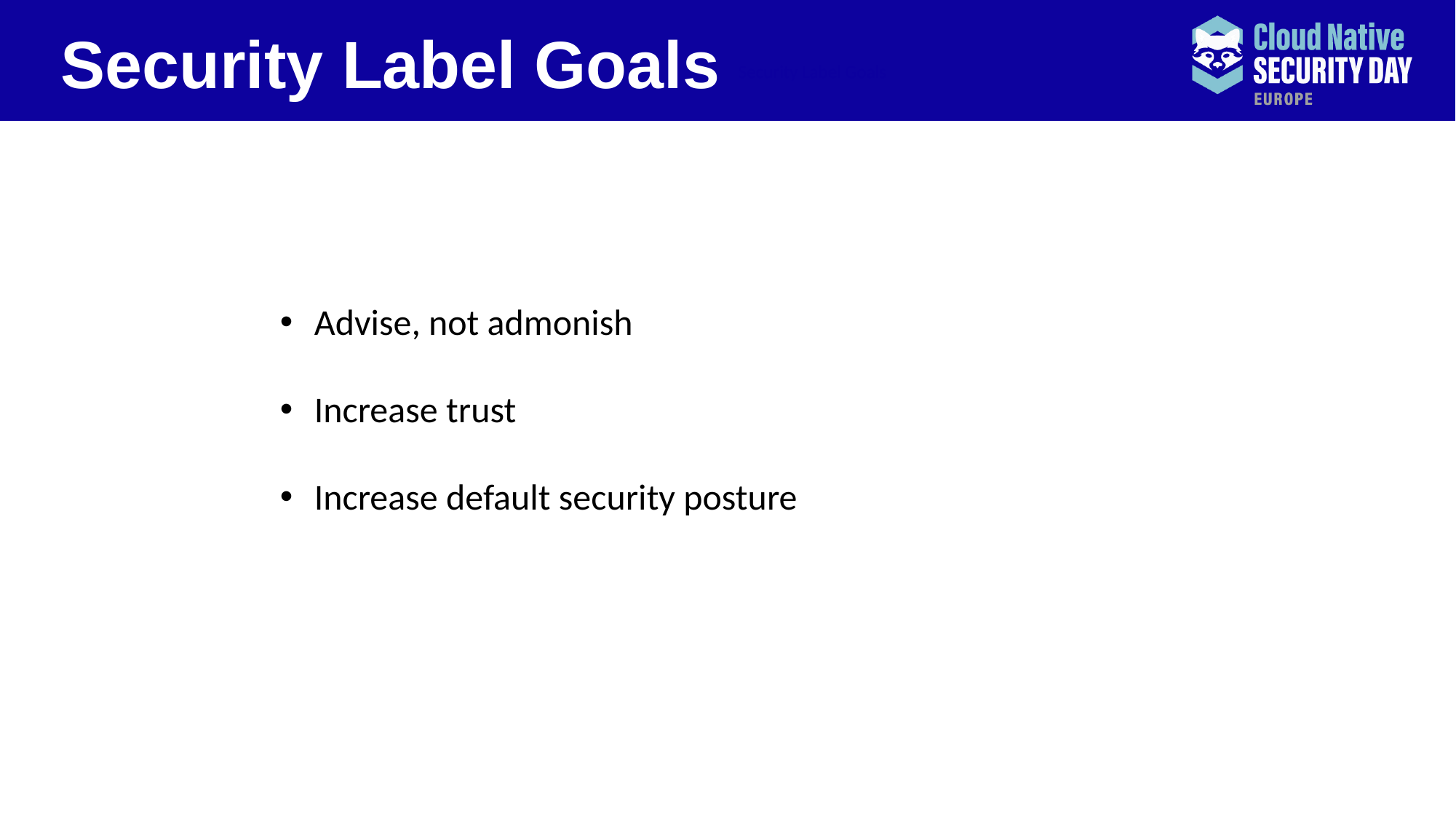

Security Label Goals
Security Label Goals
Advise, not admonish

Increase trust

Increase default security posture